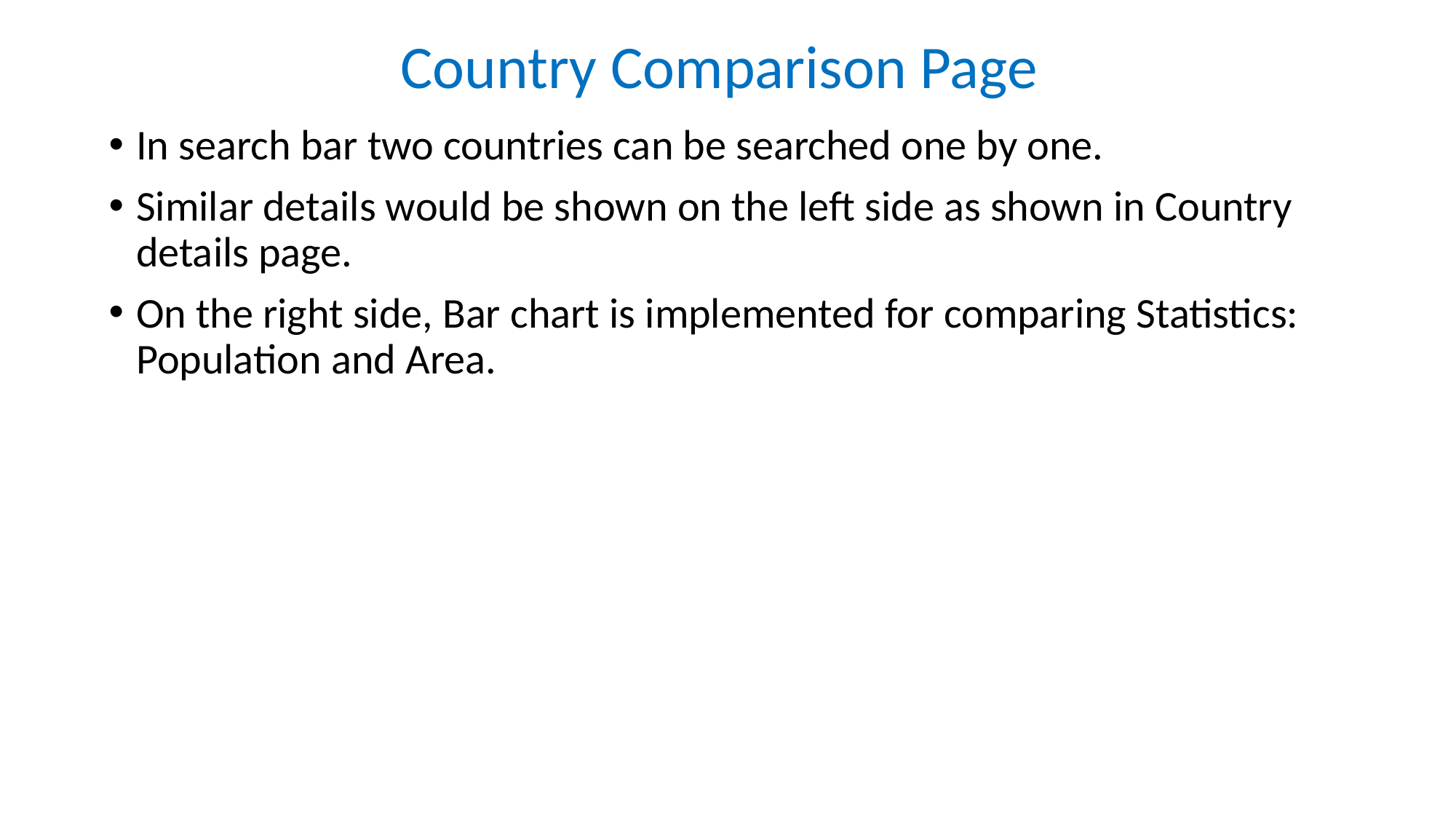

# Country Comparison Page
In search bar two countries can be searched one by one.
Similar details would be shown on the left side as shown in Country details page.
On the right side, Bar chart is implemented for comparing Statistics: Population and Area.